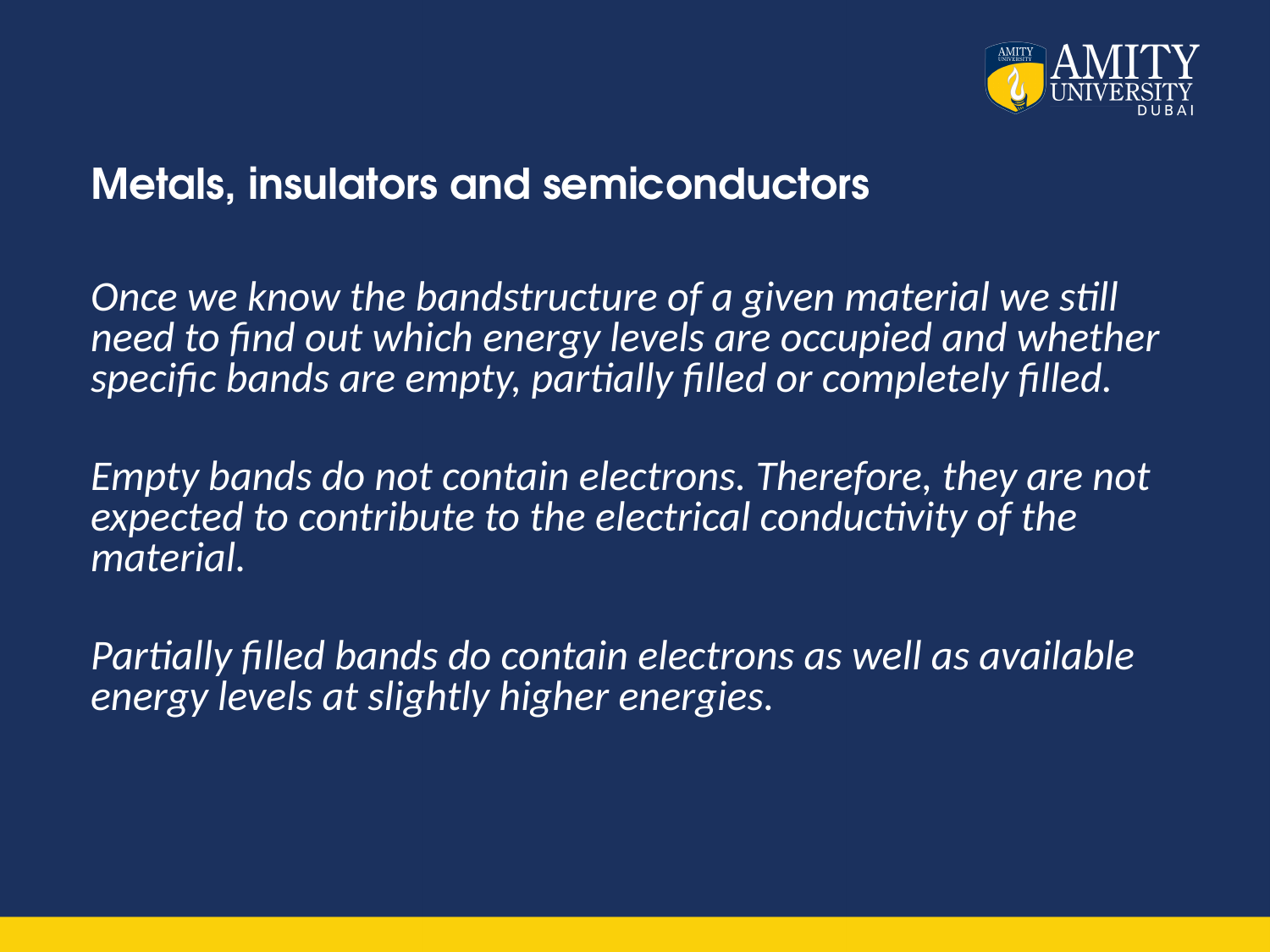

# Metals, insulators and semiconductors
Once we know the bandstructure of a given material we still need to find out which energy levels are occupied and whether specific bands are empty, partially filled or completely filled.

Empty bands do not contain electrons. Therefore, they are not expected to contribute to the electrical conductivity of the material.

Partially filled bands do contain electrons as well as available energy levels at slightly higher energies.